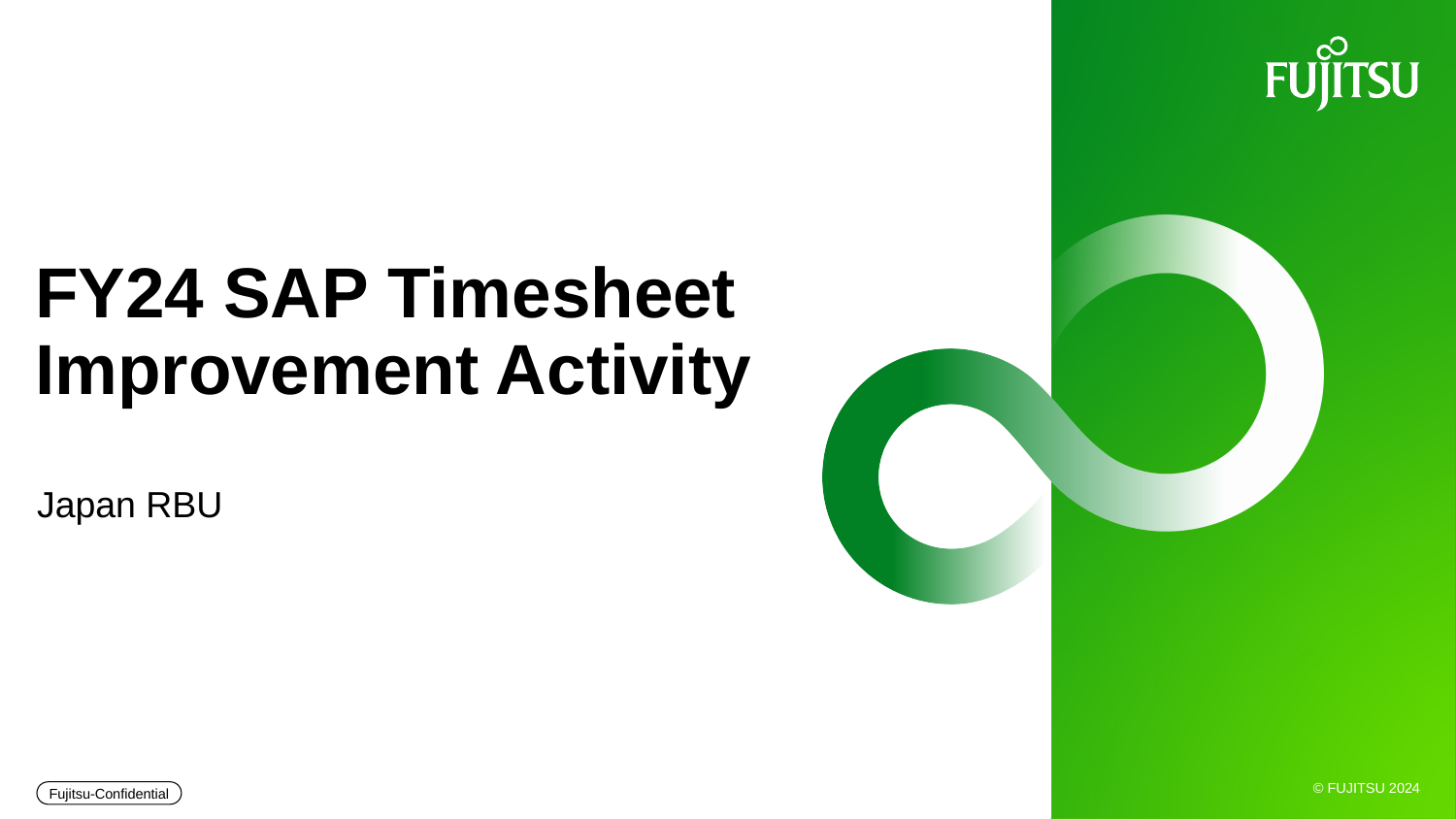

FY24 SAP Timesheet Improvement Activity
Japan RBU